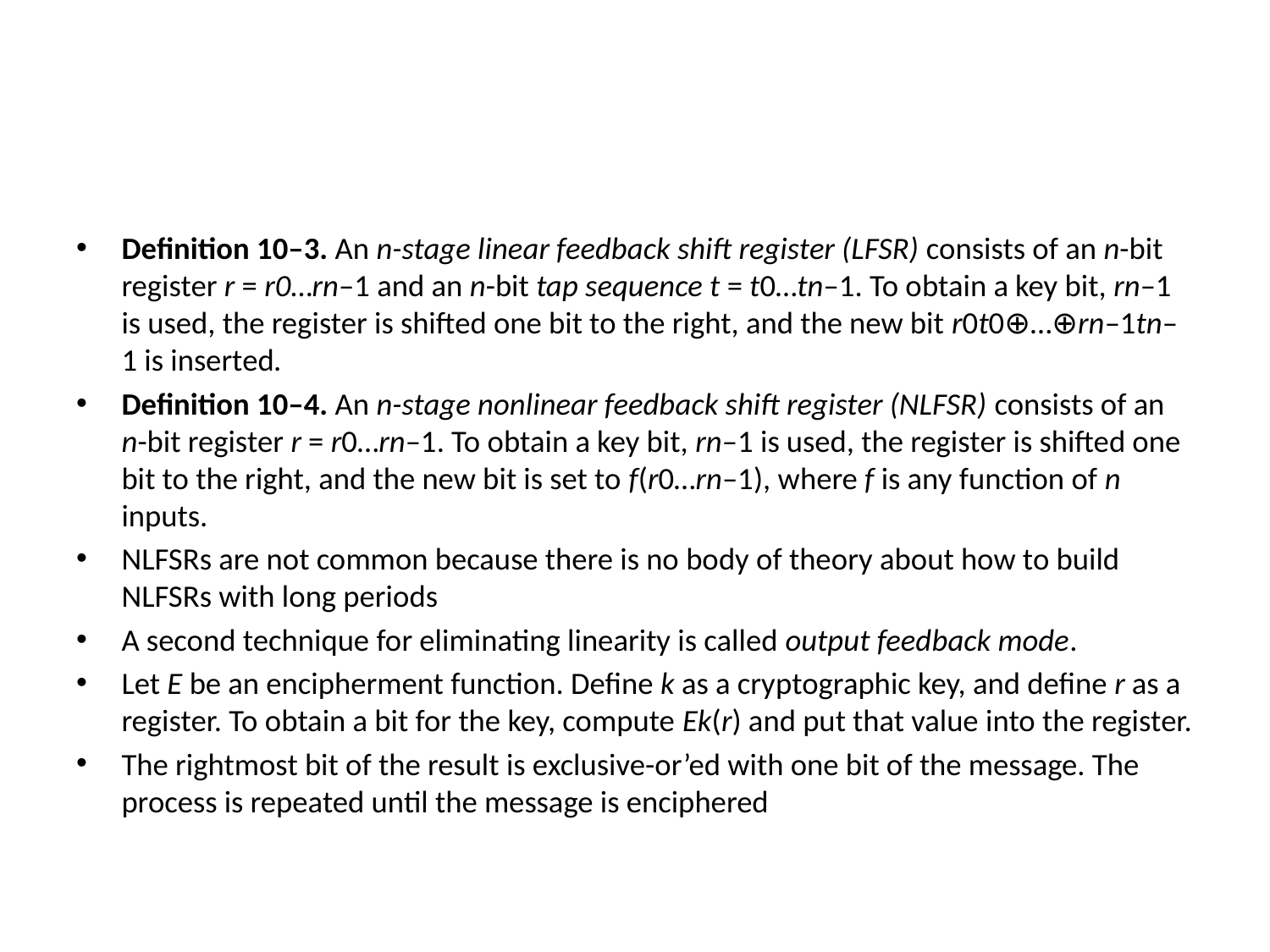

#
Definition 10–3. An n-stage linear feedback shift register (LFSR) consists of an n-bit register r = r0…rn–1 and an n-bit tap sequence t = t0…tn–1. To obtain a key bit, rn–1 is used, the register is shifted one bit to the right, and the new bit r0t0⊕…⊕rn–1tn–1 is inserted.
Definition 10–4. An n-stage nonlinear feedback shift register (NLFSR) consists of an n-bit register r = r0…rn–1. To obtain a key bit, rn–1 is used, the register is shifted one bit to the right, and the new bit is set to f(r0…rn–1), where f is any function of n inputs.
NLFSRs are not common because there is no body of theory about how to build NLFSRs with long periods
A second technique for eliminating linearity is called output feedback mode.
Let E be an encipherment function. Define k as a cryptographic key, and define r as a register. To obtain a bit for the key, compute Ek(r) and put that value into the register.
The rightmost bit of the result is exclusive-or’ed with one bit of the message. The process is repeated until the message is enciphered